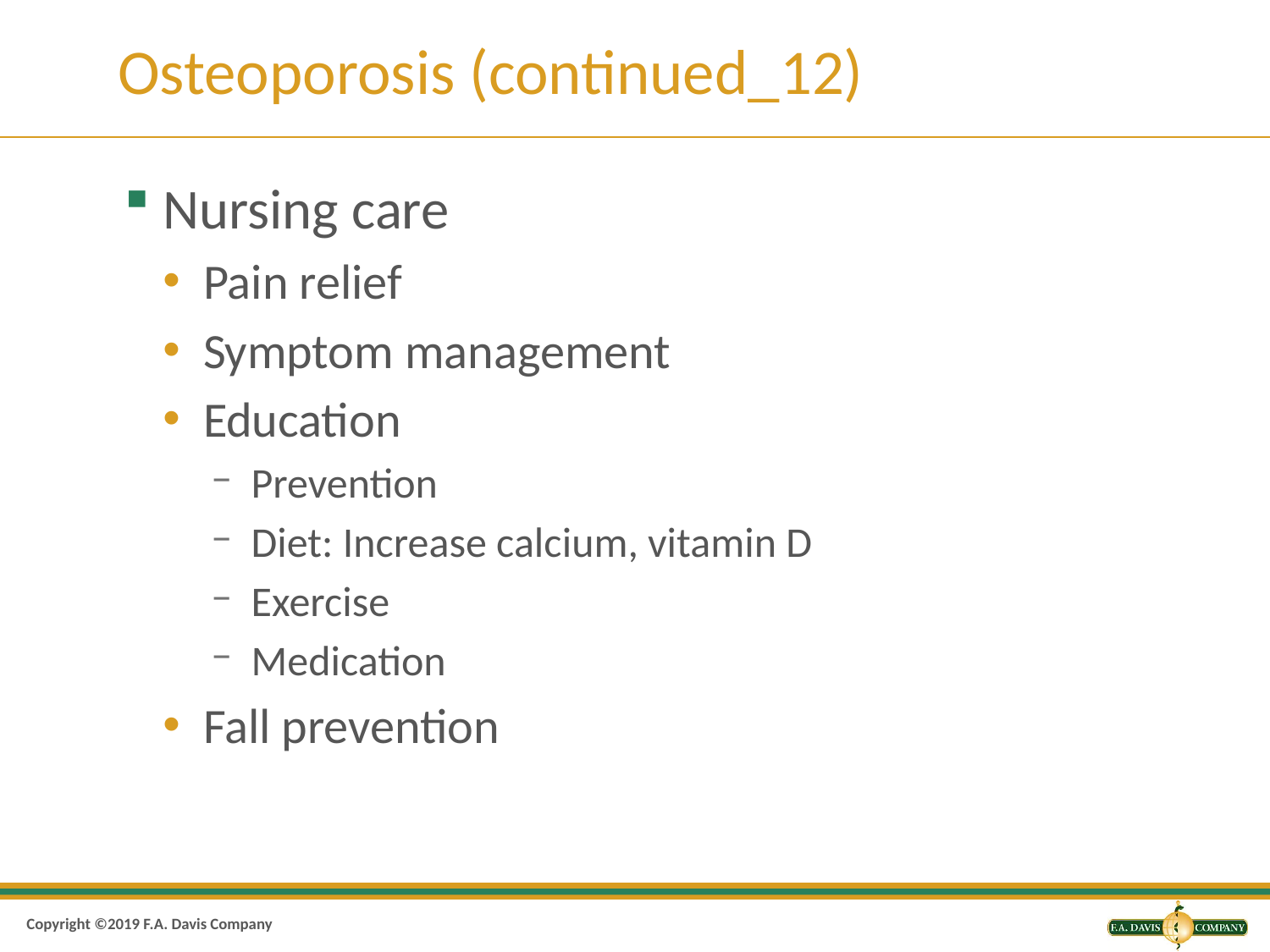

# Osteoporosis (continued_12)
Nursing care
Pain relief
Symptom management
Education
Prevention
Diet: Increase calcium, vitamin D
Exercise
Medication
Fall prevention